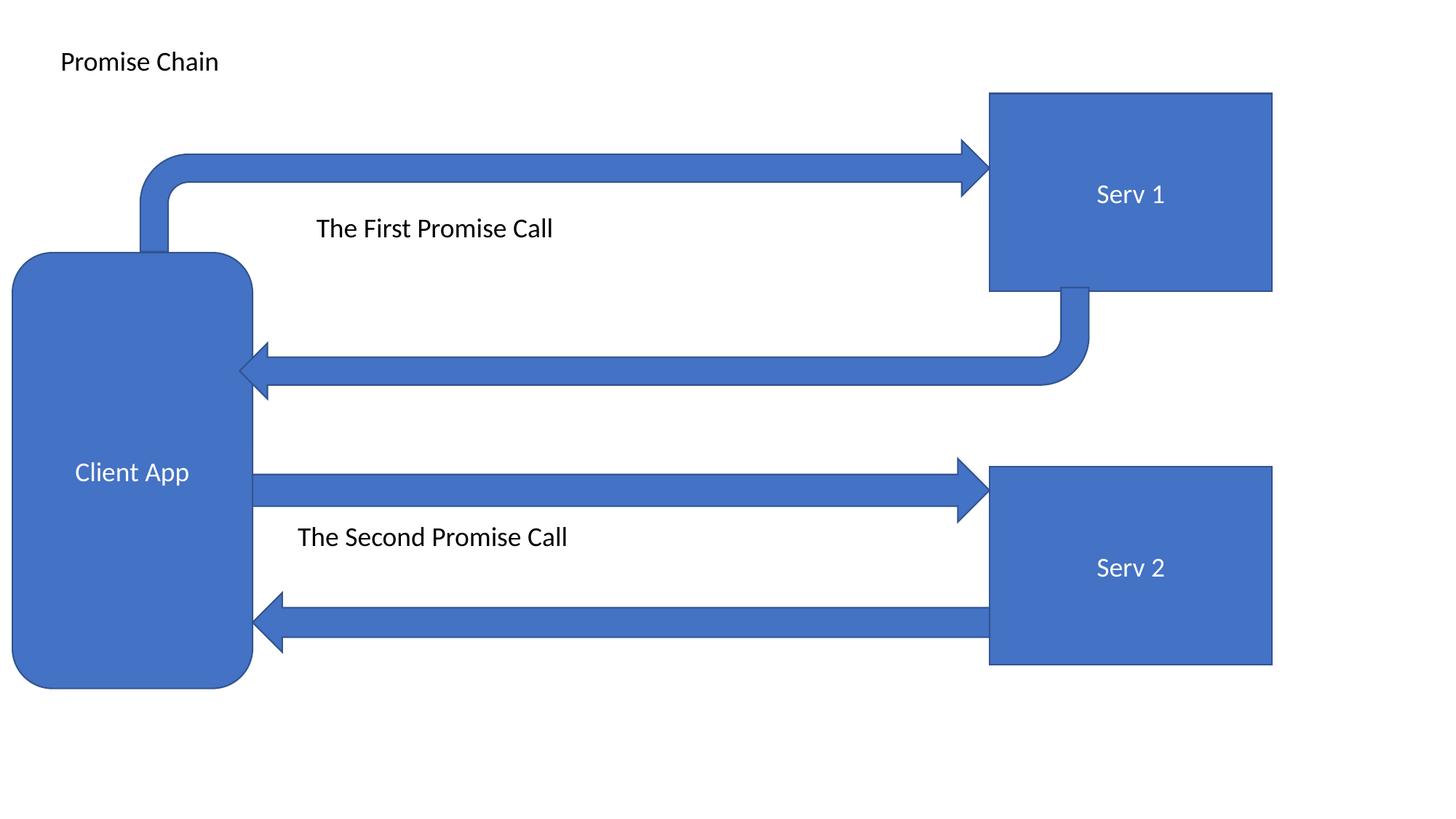

Promise Chain
Serv 1

The First Promise Call
Client App

Serv 2
The Second Promise Call